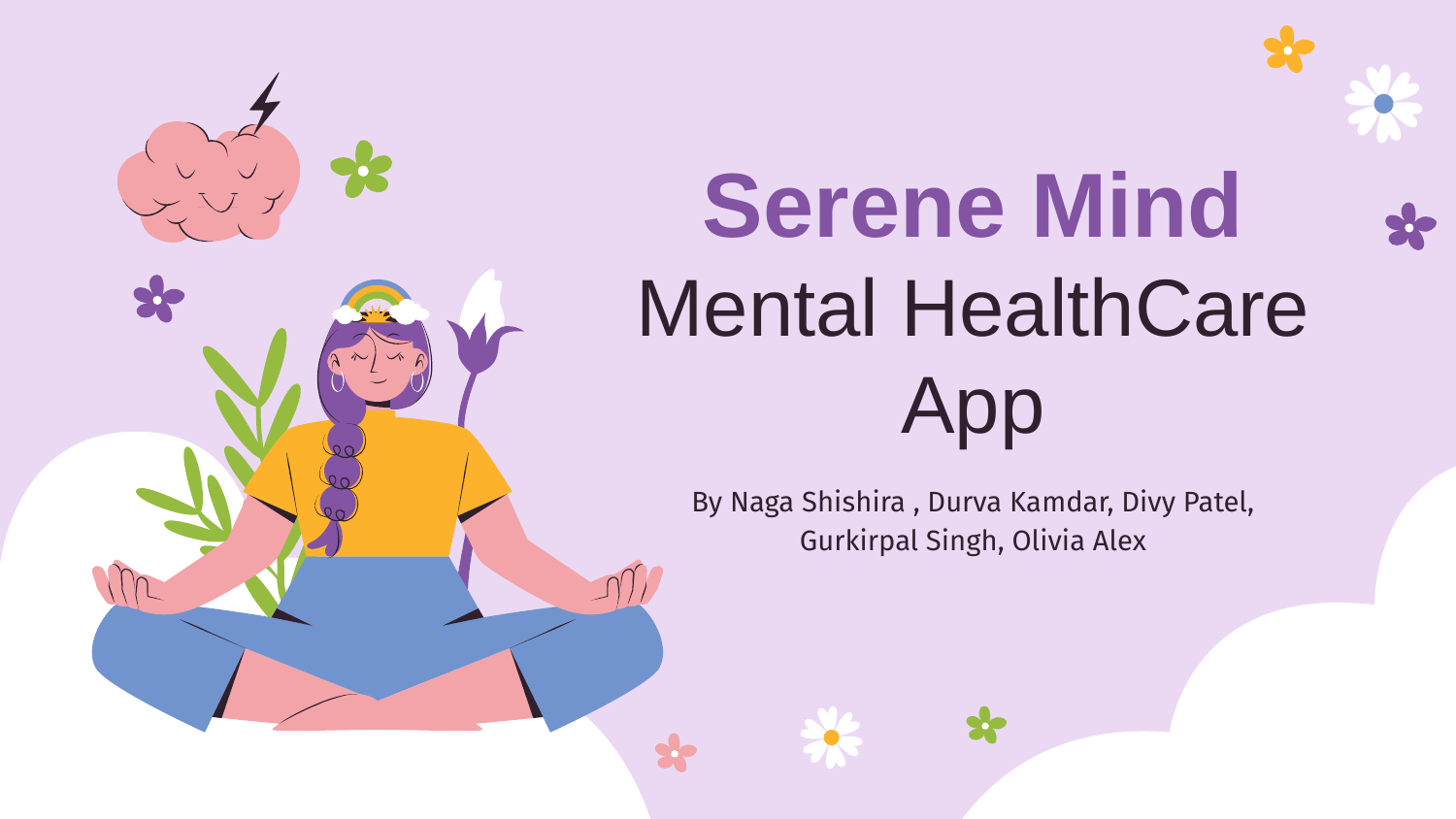

# Serene Mind Mental HealthCare App

By Naga Shishira , Durva Kamdar, Divy Patel, Gurkirpal Singh, Olivia Alex